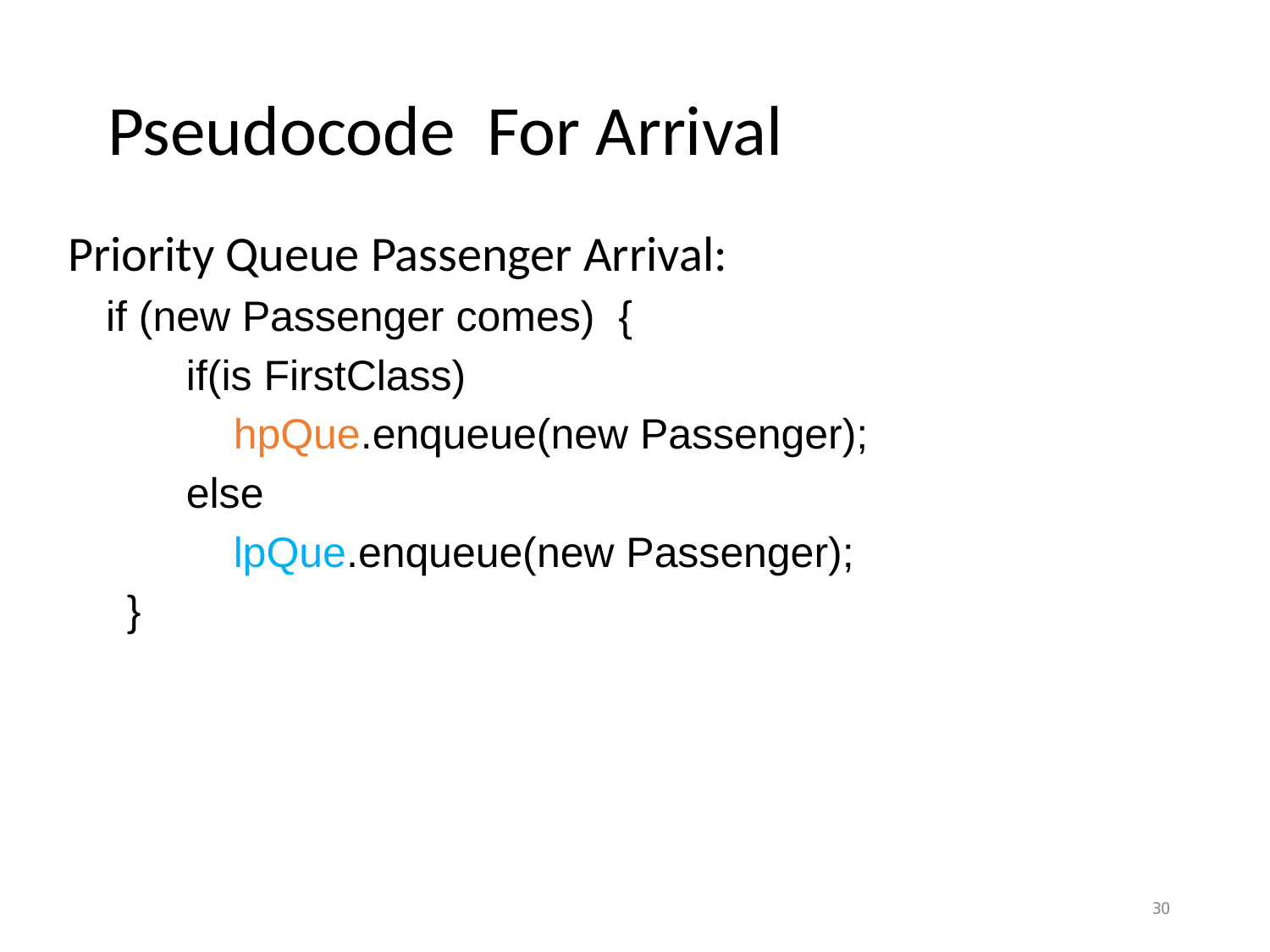

# Pseudocode  For Arrival
Priority Queue Passenger Arrival:
    if (new Passenger comes)  {
          if(is FirstClass)
              hpQue.enqueue(new Passenger);
          else
              lpQue.enqueue(new Passenger);
     }
30